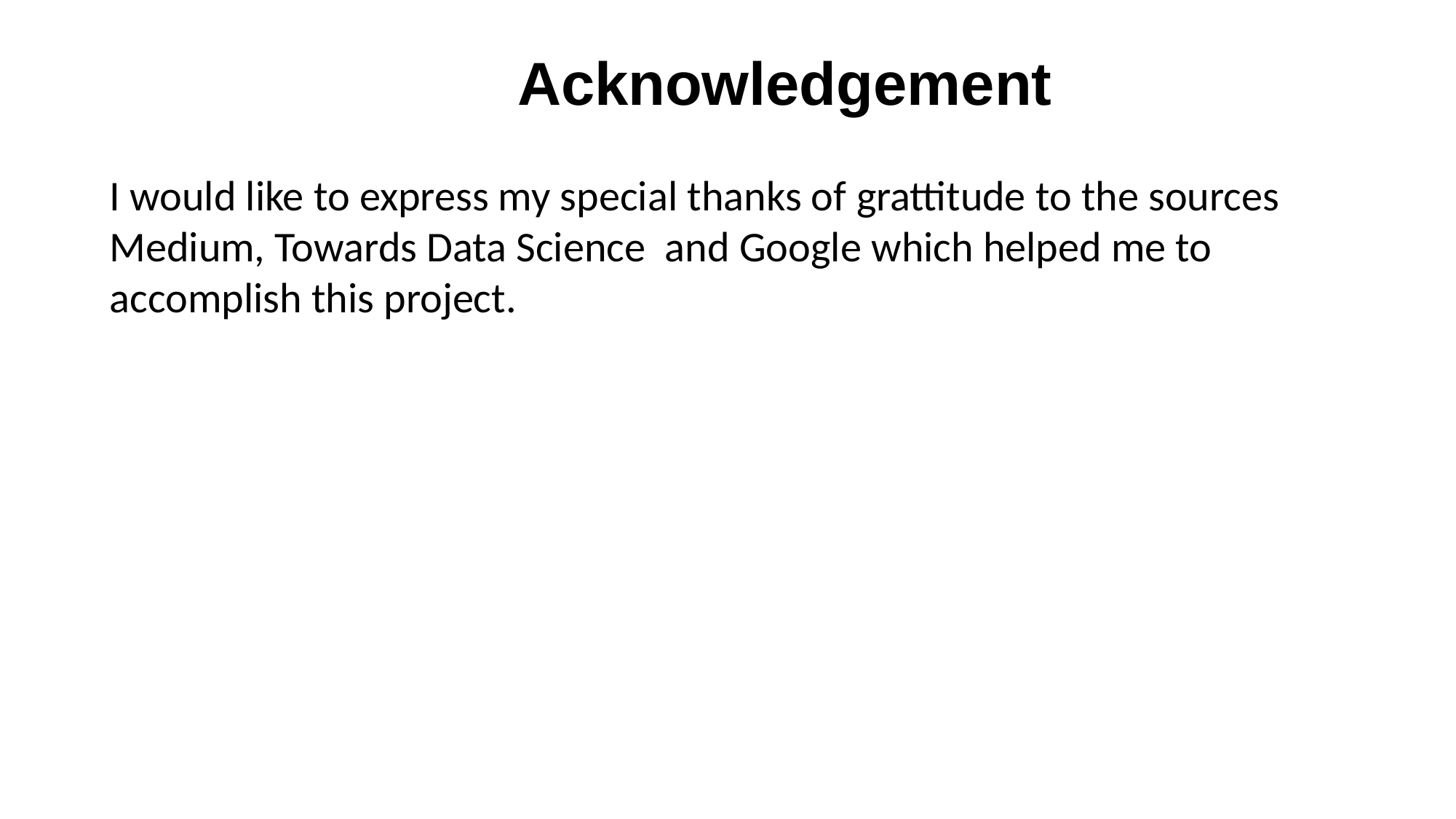

Acknowledgement
I would like to express my special thanks of grattitude to the sources Medium, Towards Data Science  and Google which helped me to accomplish this project.